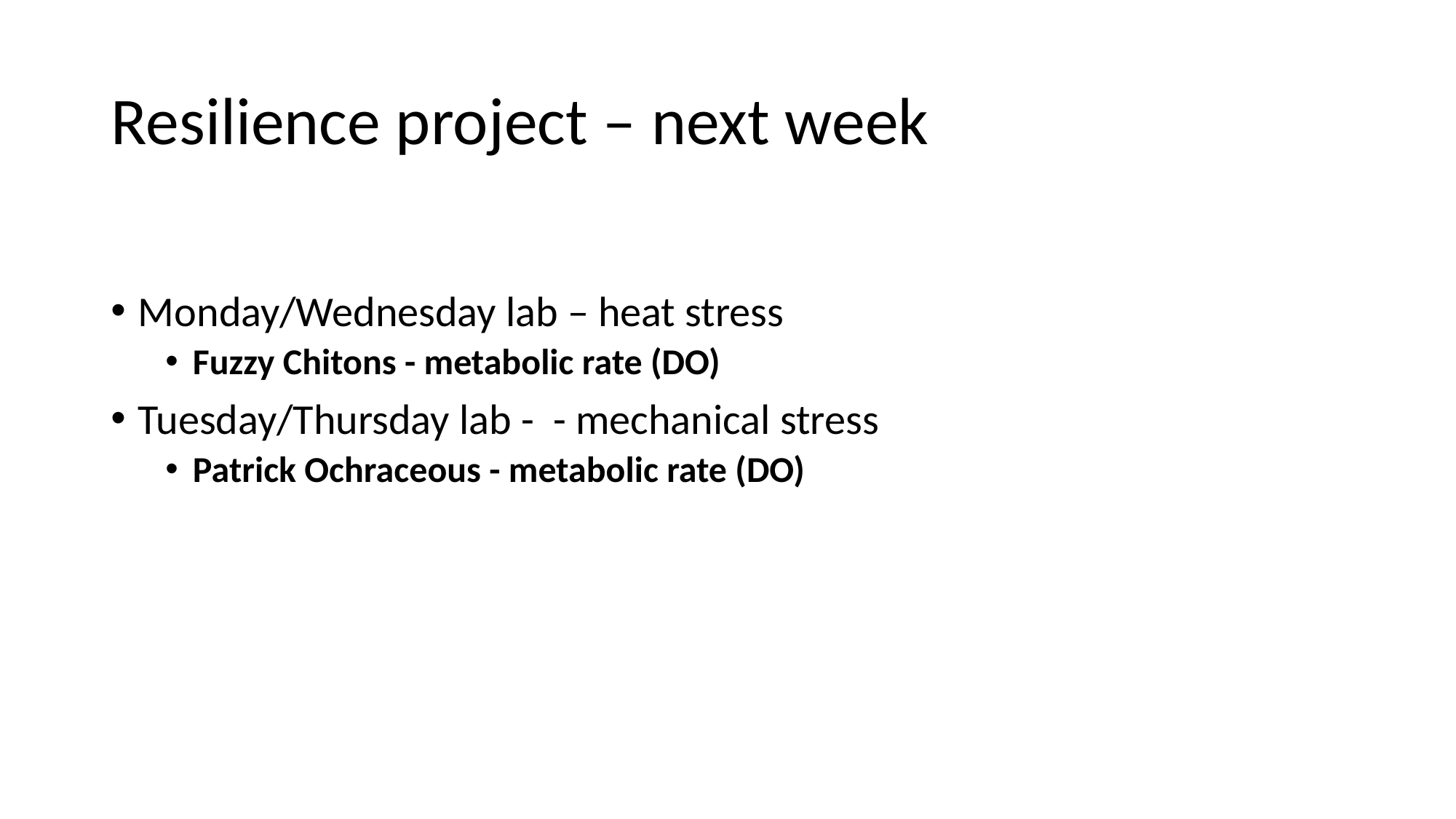

# Resilience project – next week

Monday/Wednesday lab – heat stress
Fuzzy Chitons - metabolic rate (DO)
Tuesday/Thursday lab -  - mechanical stress
Patrick Ochraceous - metabolic rate (DO)